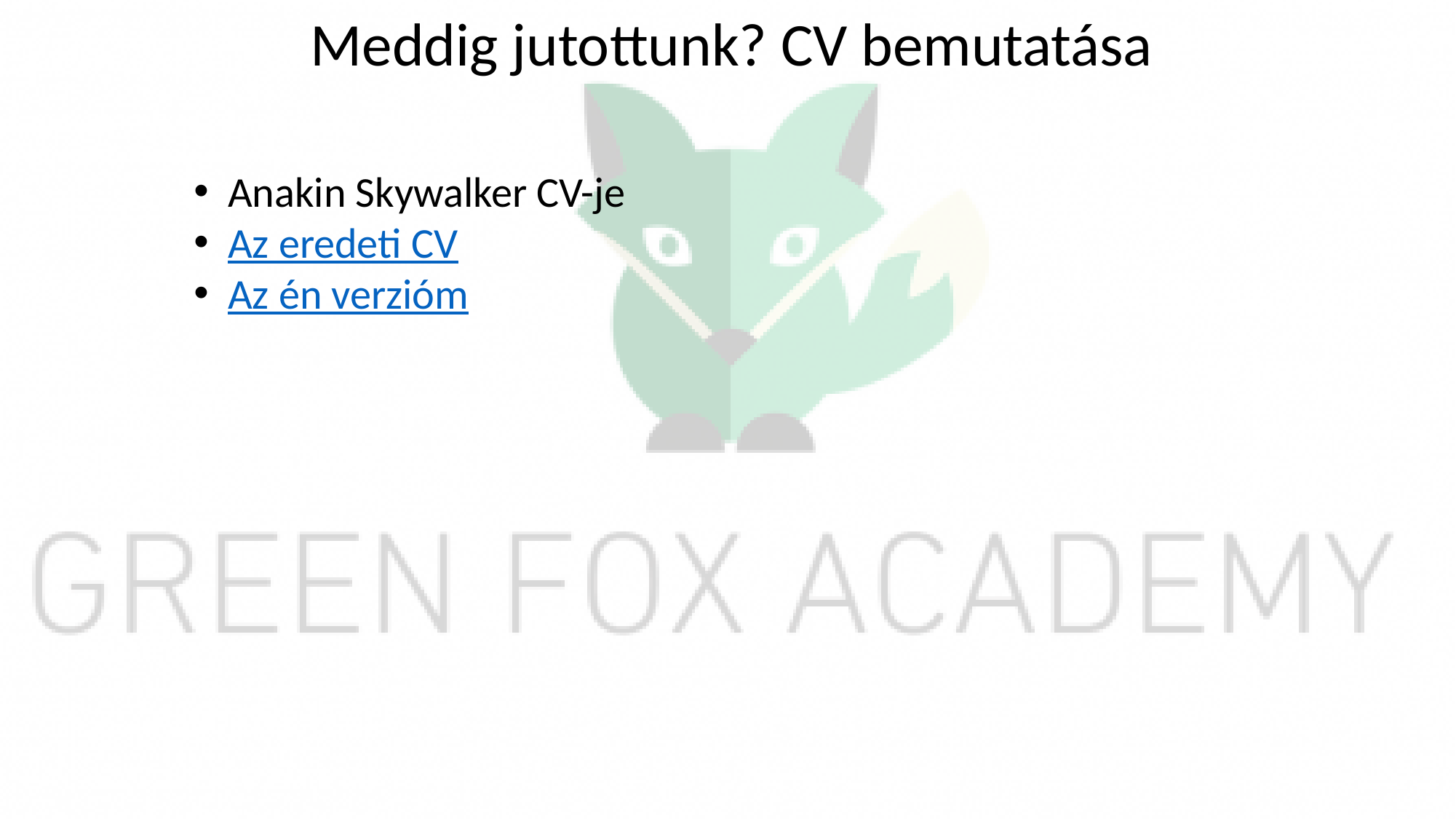

Meddig jutottunk? CV bemutatása
Anakin Skywalker CV-je
Az eredeti CV
Az én verzióm